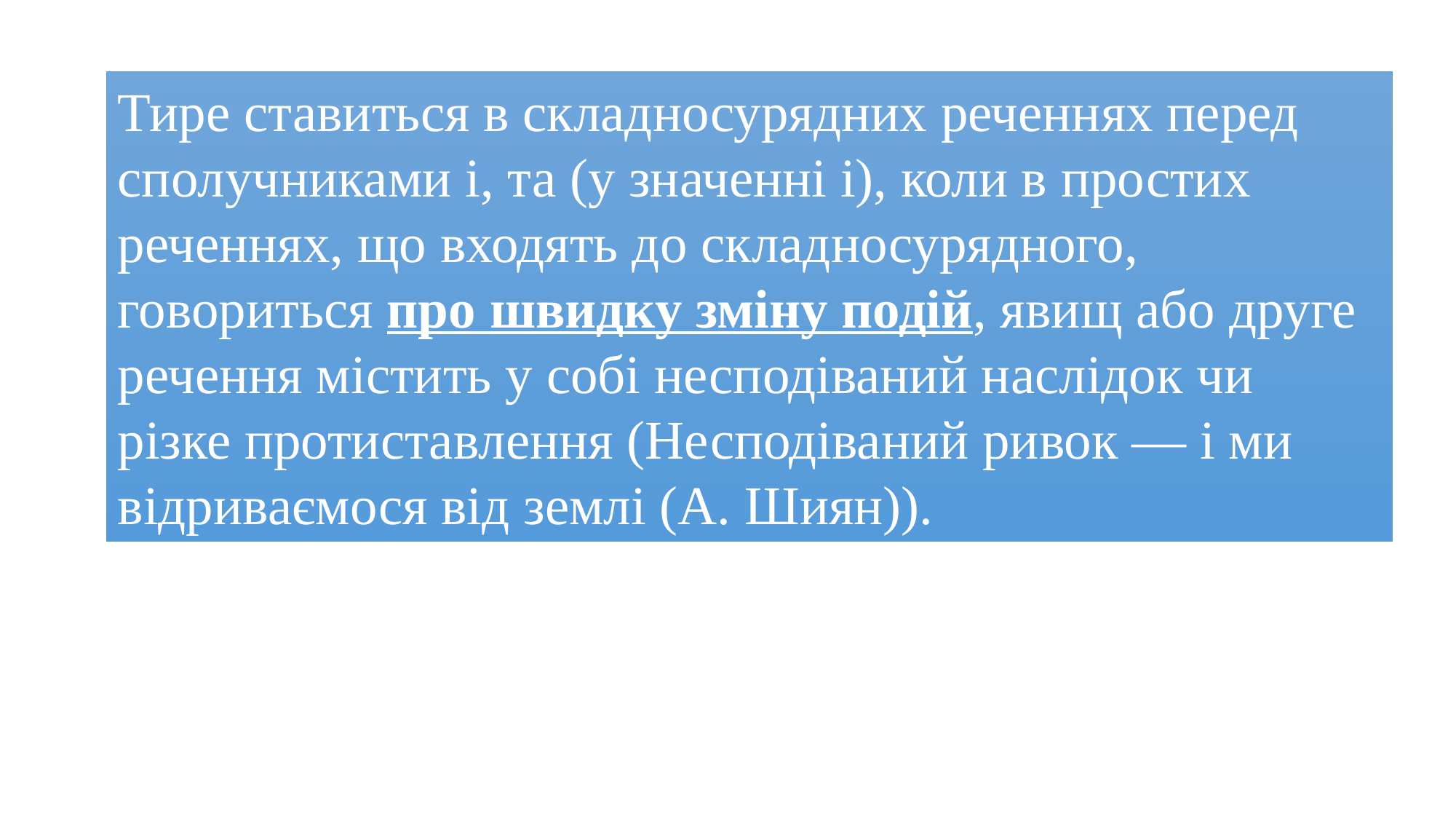

Тире ставиться в складносурядних реченнях перед сполучниками і, та (у значенні і), коли в простих реченнях, що входять до складносурядного, говориться про швидку зміну подій, явищ або друге речення містить у собі несподіваний наслідок чи різке протиставлення (Несподіваний ривок — і ми відриваємося від землі (А. Шиян)).